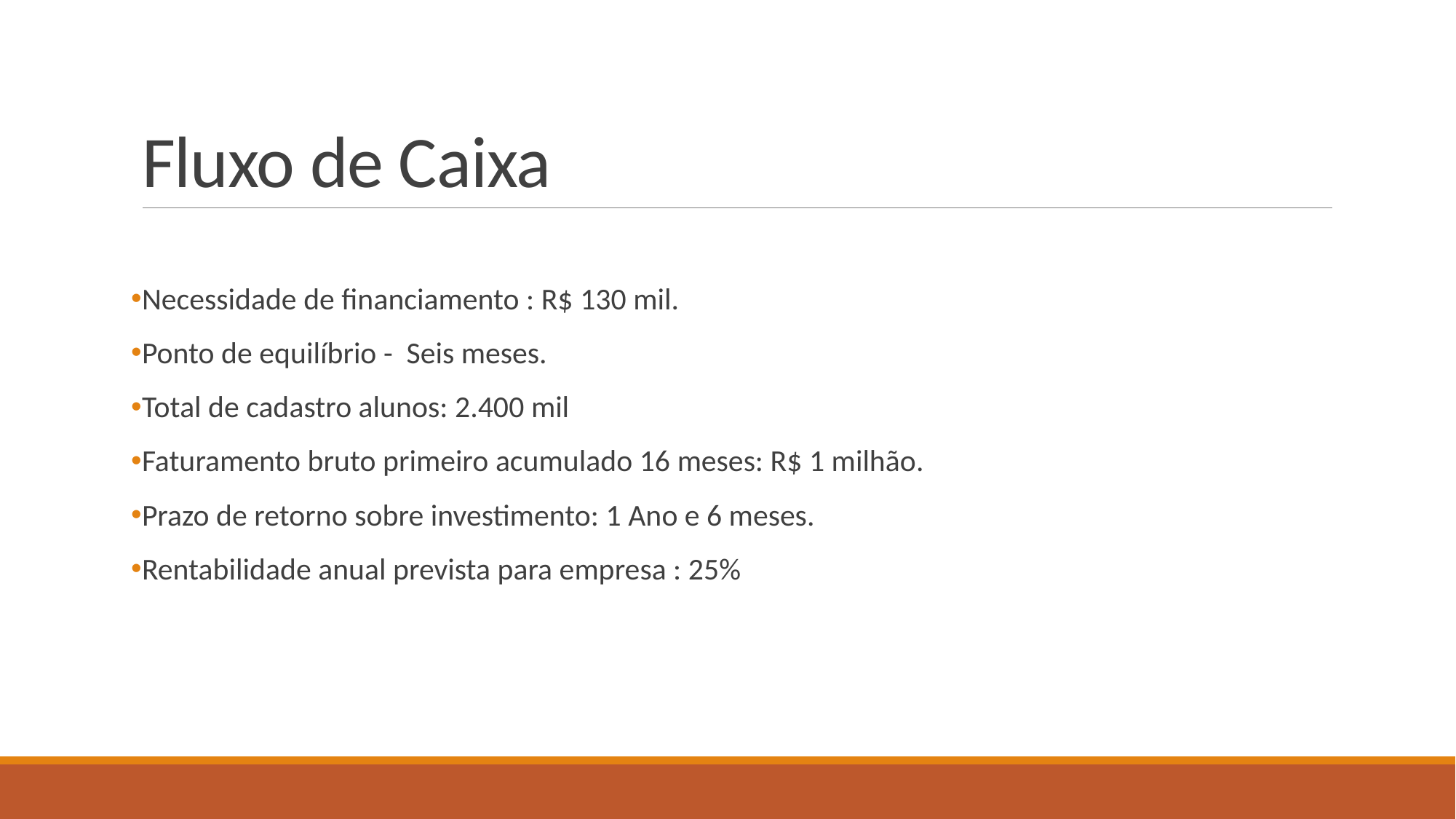

# Fluxo de Caixa

Necessidade de financiamento : R$ 130 mil.
Ponto de equilíbrio -  Seis meses.
Total de cadastro alunos: 2.400 mil
Faturamento bruto primeiro acumulado 16 meses: R$ 1 milhão.
Prazo de retorno sobre investimento: 1 Ano e 6 meses.
Rentabilidade anual prevista para empresa : 25%